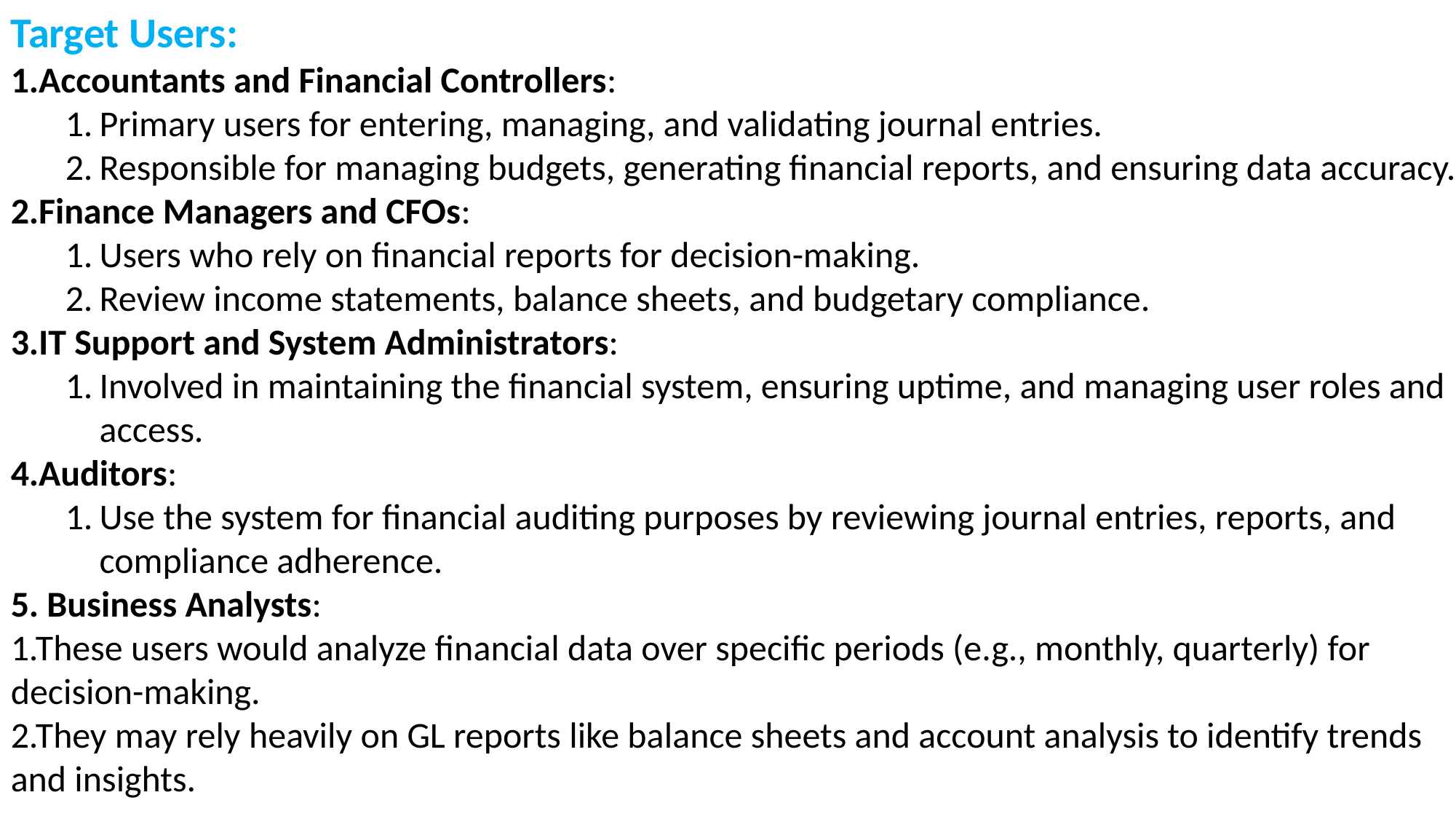

Target Users:
Accountants and Financial Controllers:
Primary users for entering, managing, and validating journal entries.
Responsible for managing budgets, generating financial reports, and ensuring data accuracy.
Finance Managers and CFOs:
Users who rely on financial reports for decision-making.
Review income statements, balance sheets, and budgetary compliance.
IT Support and System Administrators:
Involved in maintaining the financial system, ensuring uptime, and managing user roles and access.
Auditors:
Use the system for financial auditing purposes by reviewing journal entries, reports, and compliance adherence.
5. Business Analysts:
1.These users would analyze financial data over specific periods (e.g., monthly, quarterly) for decision-making.
2.They may rely heavily on GL reports like balance sheets and account analysis to identify trends and insights.